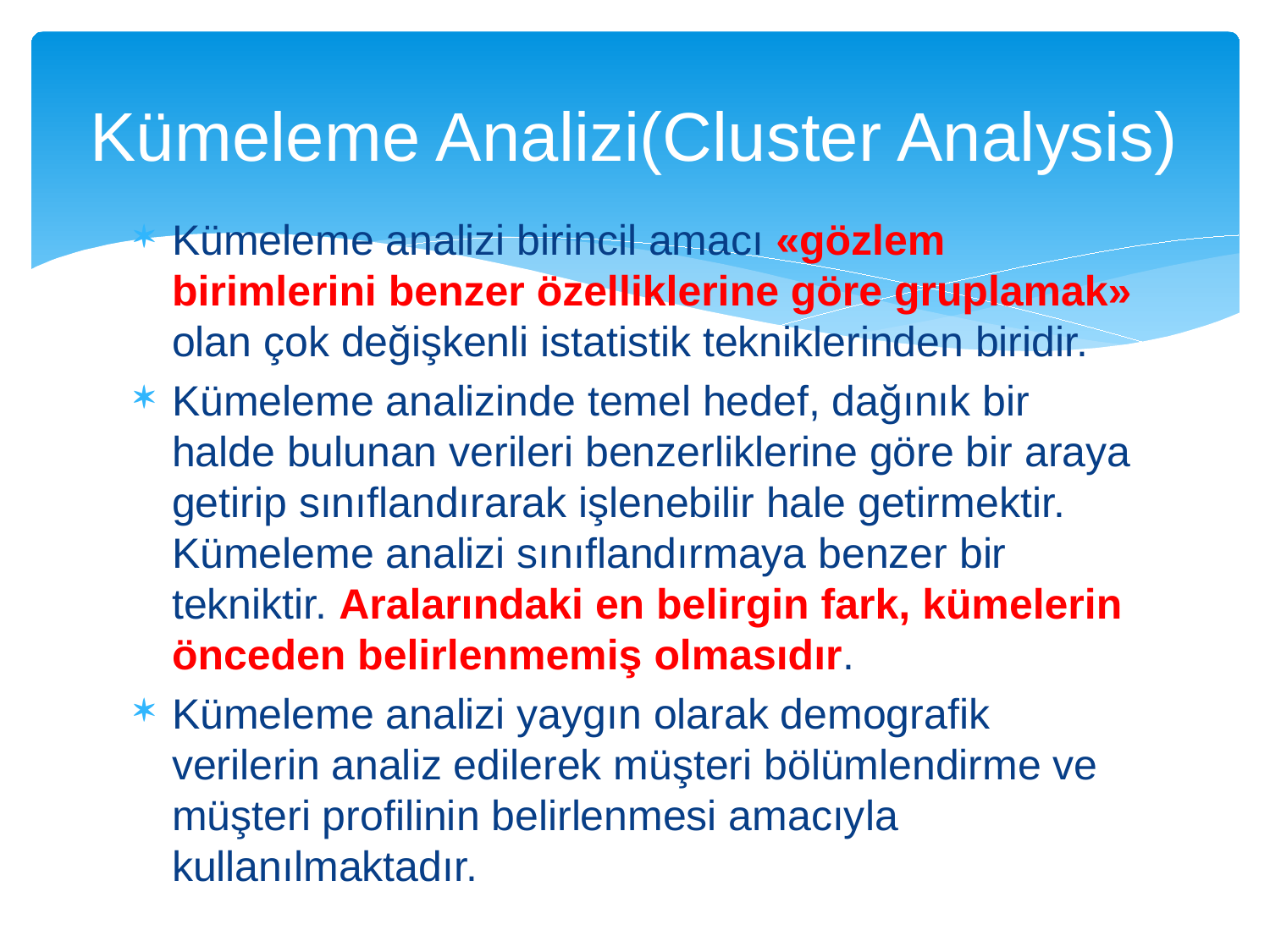

# Kümeleme Analizi(Cluster Analysis)
Kümeleme analizi birincil amacı «gözlem birimlerini benzer özelliklerine göre gruplamak» olan çok değişkenli istatistik tekniklerinden biridir.
Kümeleme analizinde temel hedef, dağınık bir halde bulunan verileri benzerliklerine göre bir araya getirip sınıflandırarak işlenebilir hale getirmektir. Kümeleme analizi sınıflandırmaya benzer bir tekniktir. Aralarındaki en belirgin fark, kümelerin önceden belirlenmemiş olmasıdır.
Kümeleme analizi yaygın olarak demografik verilerin analiz edilerek müşteri bölümlendirme ve müşteri profilinin belirlenmesi amacıyla kullanılmaktadır.